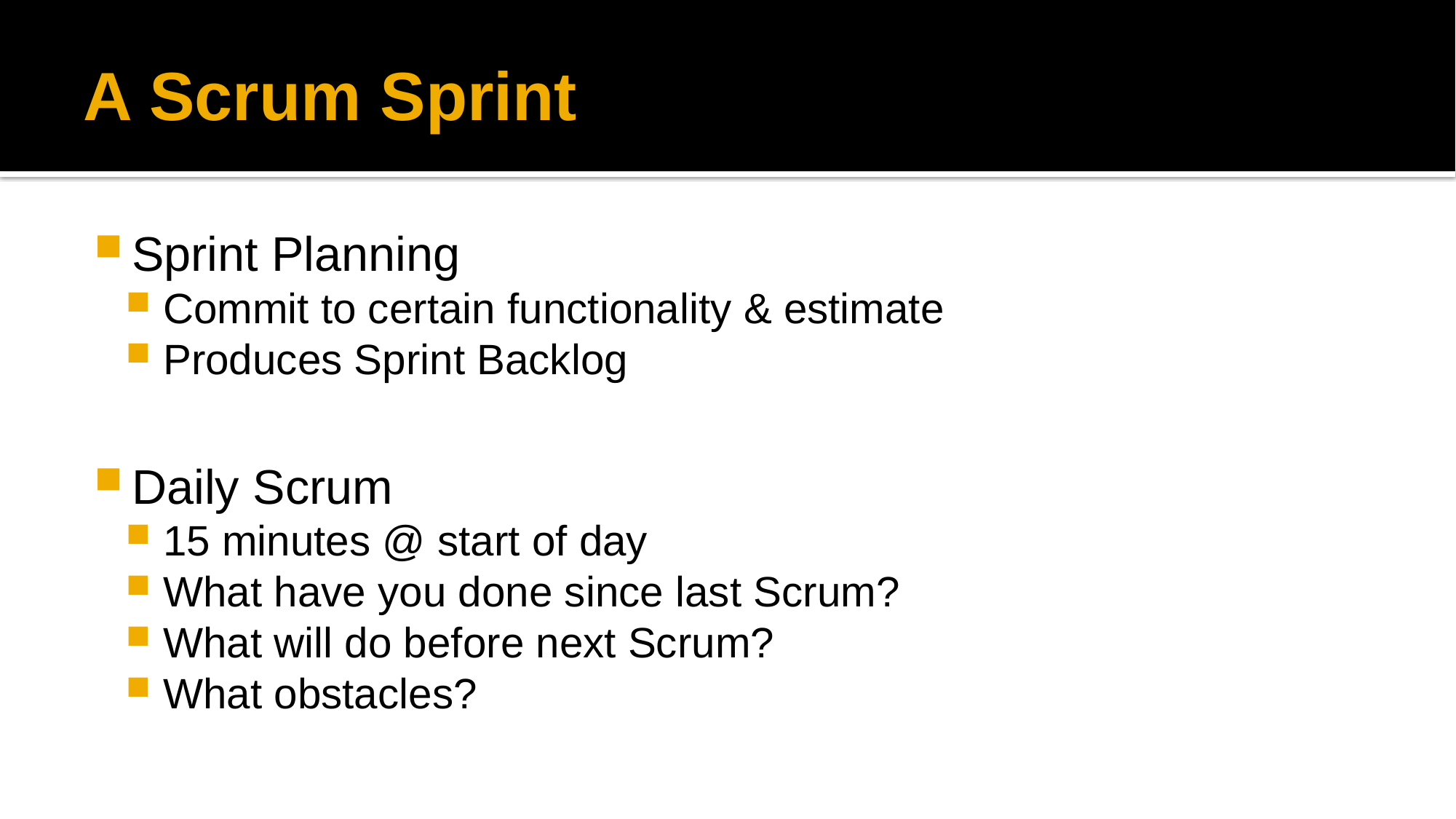

# A Scrum Sprint
Sprint Planning
Commit to certain functionality & estimate
Produces Sprint Backlog

Daily Scrum
15 minutes @ start of day
What have you done since last Scrum?
What will do before next Scrum?
What obstacles?